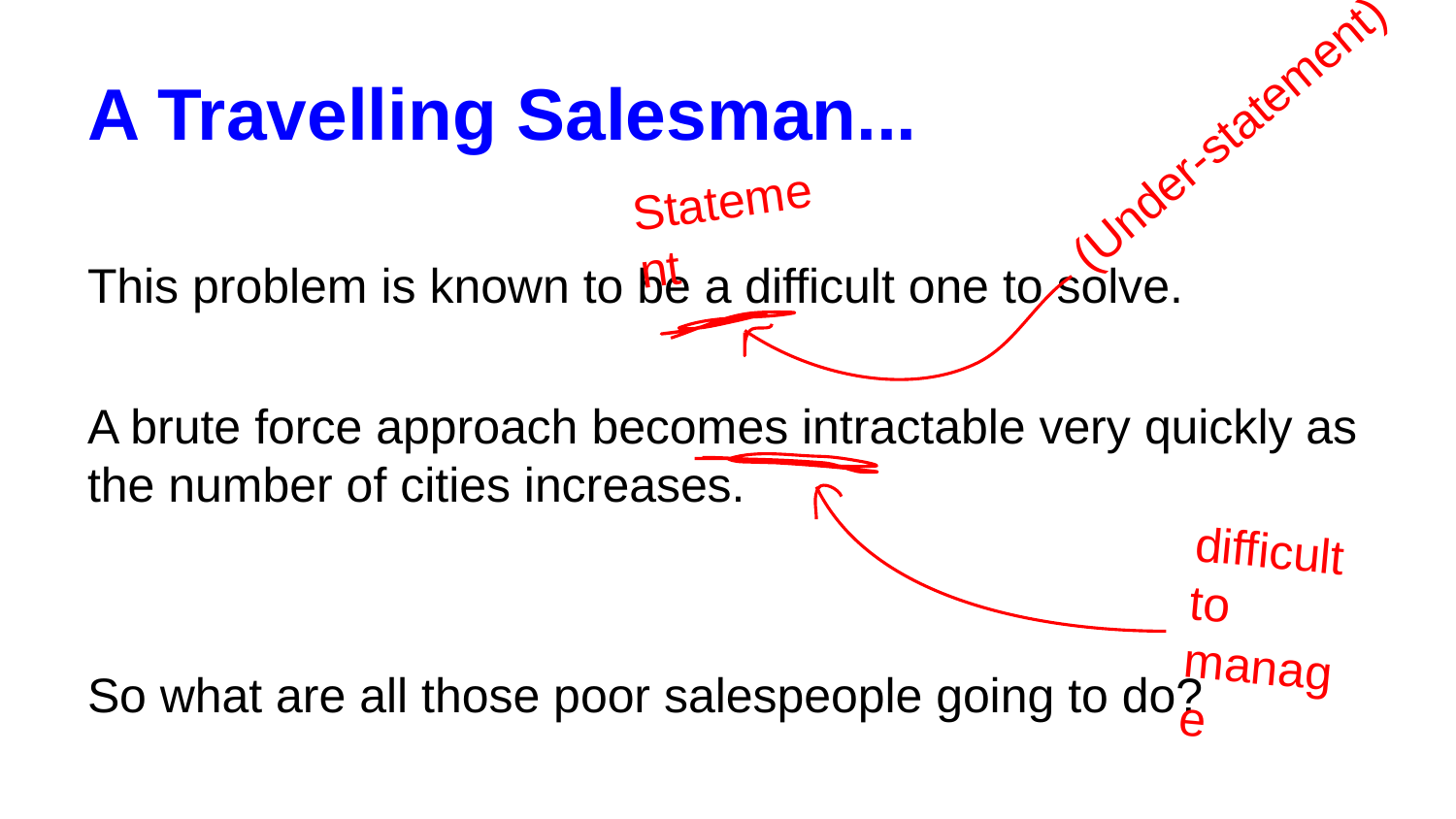

# A Travelling Salesman...
(Under-statement)

This problem is known to be a difficult one to solve.

A brute force approach becomes intractable very quickly as the number of cities increases.

So what are all those poor salespeople going to do?
Statement

difficult to manage